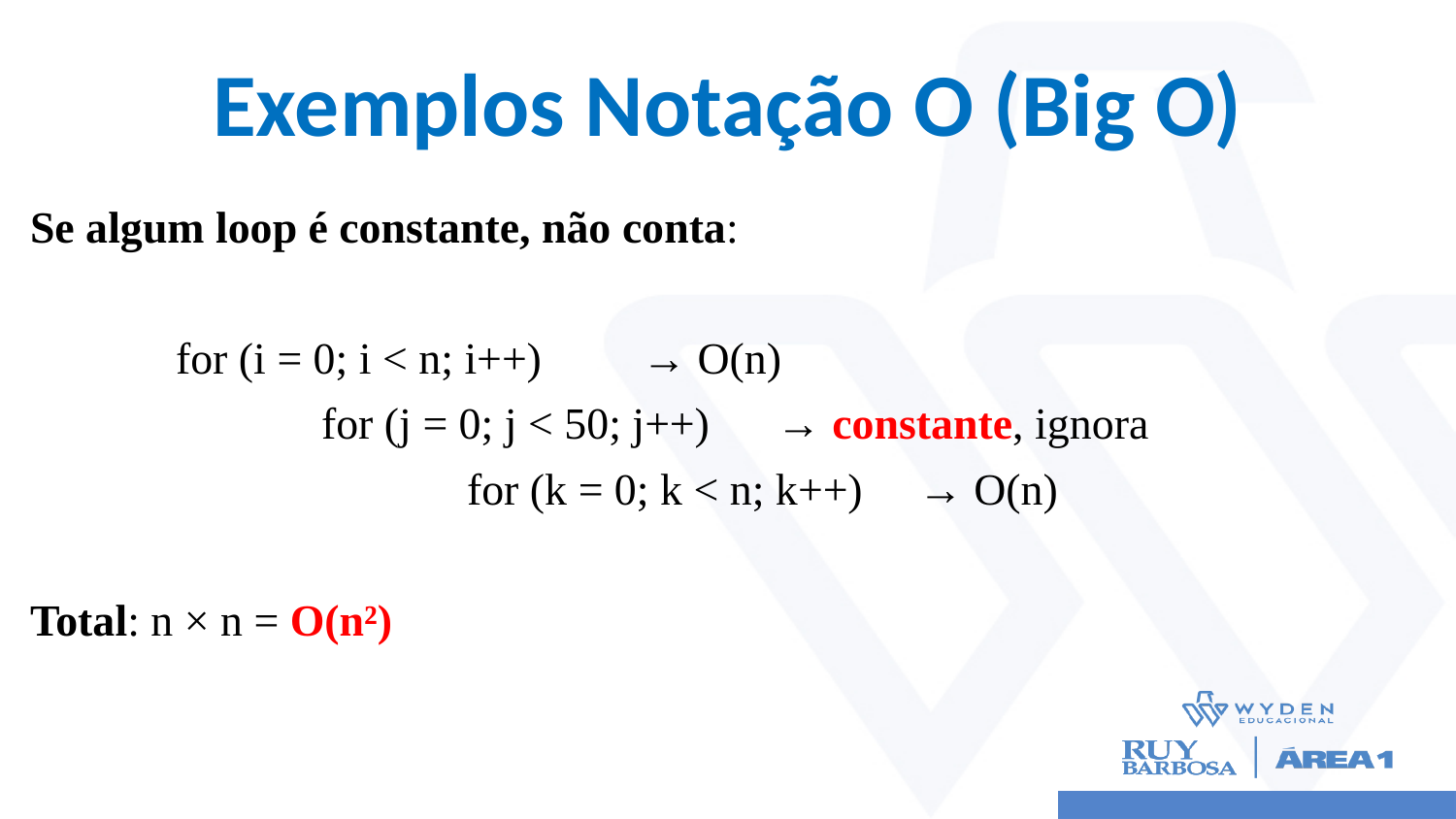

# Exemplos Notação O (Big O)
Se algum loop é constante, não conta:

	for (i = 0; i < n; i++)         → O(n)
  		for (j = 0; j < 50; j++)      → constante, ignora
    			for (k = 0; k < n; k++)     → O(n)

Total: n × n = O(n²)